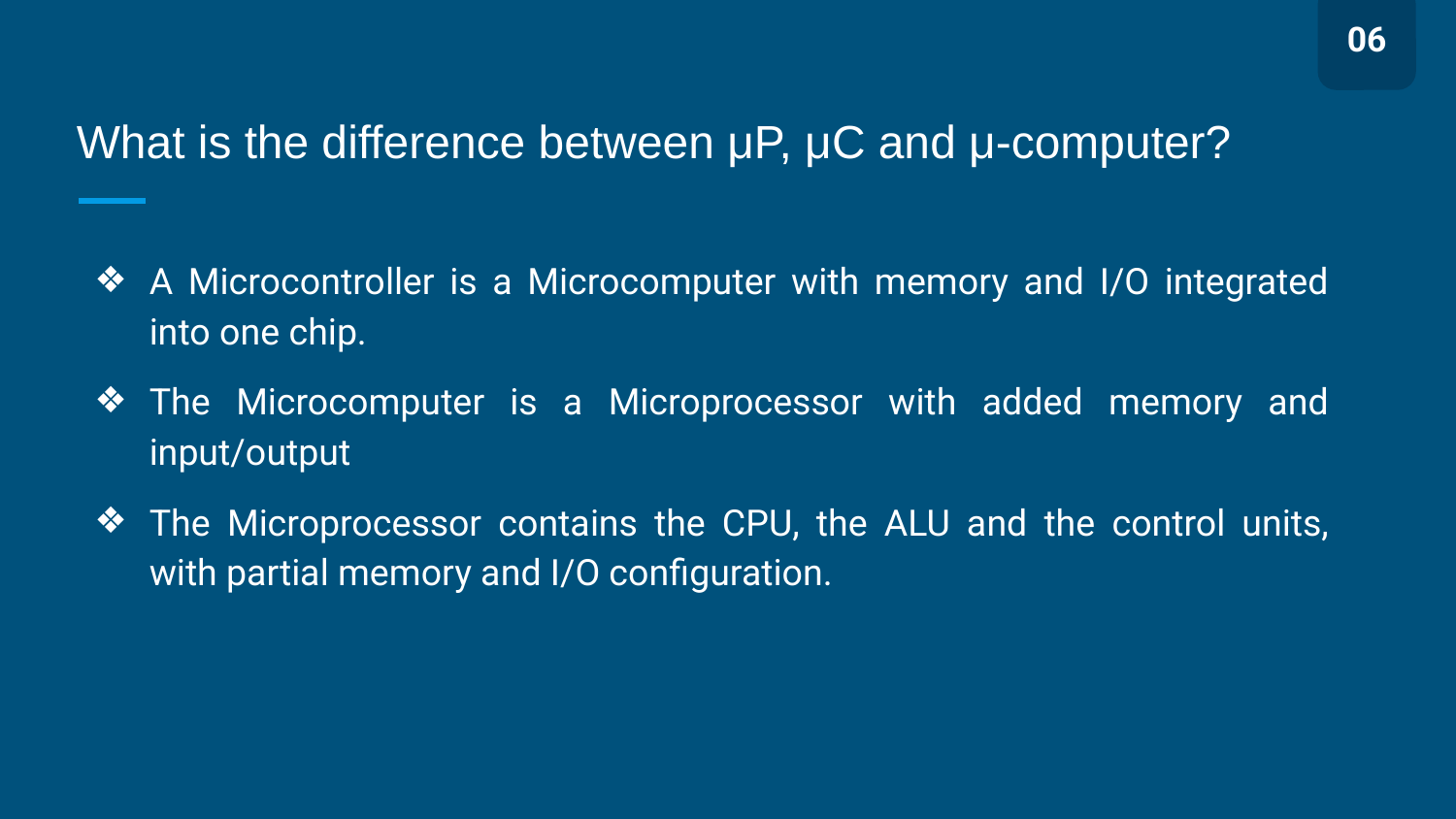

06
# What is the difference between μP, μC and μ-computer?
A Microcontroller is a Microcomputer with memory and I/O integrated into one chip.
The Microcomputer is a Microprocessor with added memory and input/output
The Microprocessor contains the CPU, the ALU and the control units, with partial memory and I/O configuration.